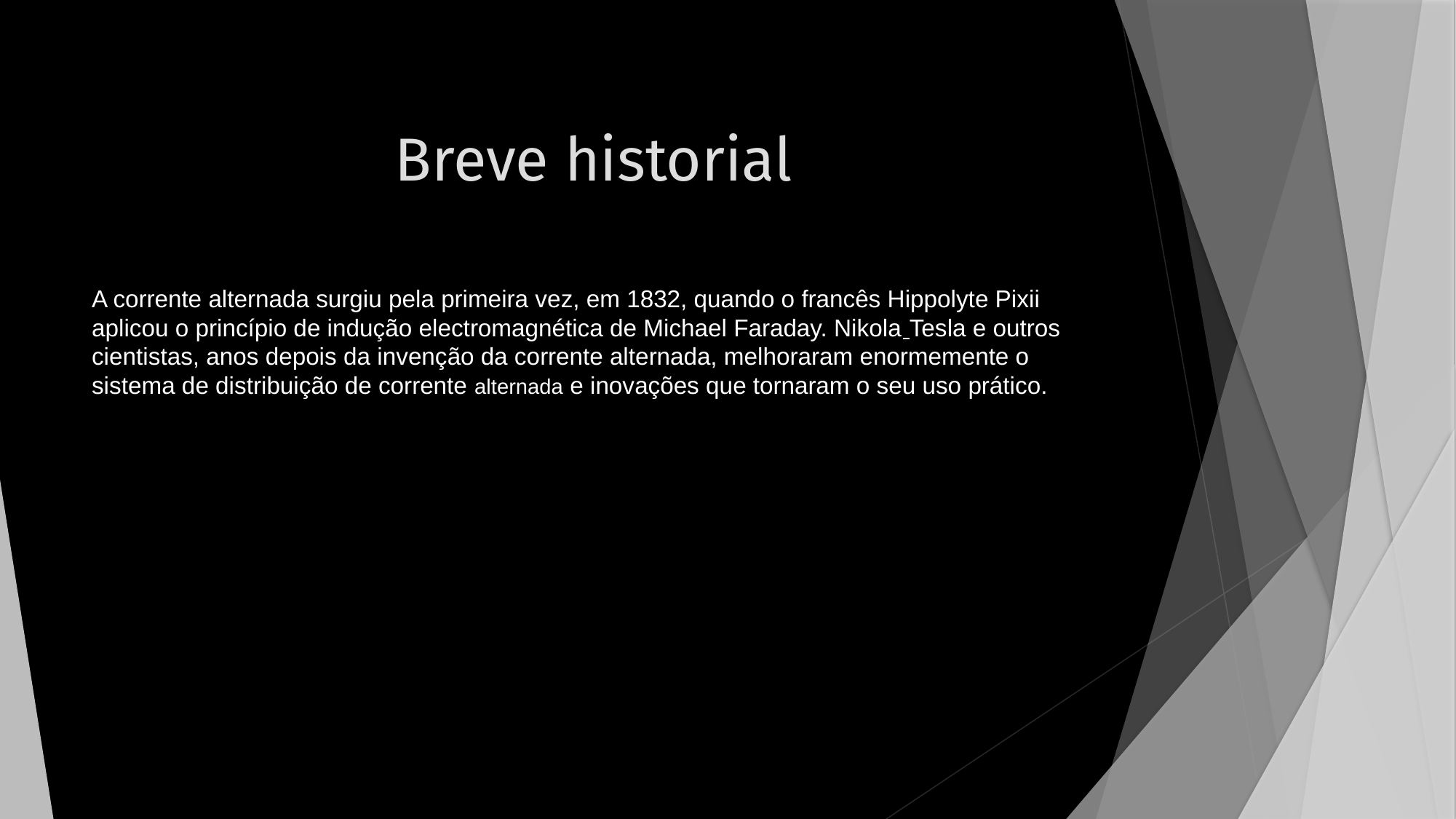

# Breve historial
A corrente alternada surgiu pela primeira vez, em 1832, quando o francês Hippolyte Pixii aplicou o princípio de indução electromagnética de Michael Faraday. Nikola Tesla e outros cientistas, anos depois da invenção da corrente alternada, melhoraram enormemente o sistema de distribuição de corrente alternada e inovações que tornaram o seu uso prático.